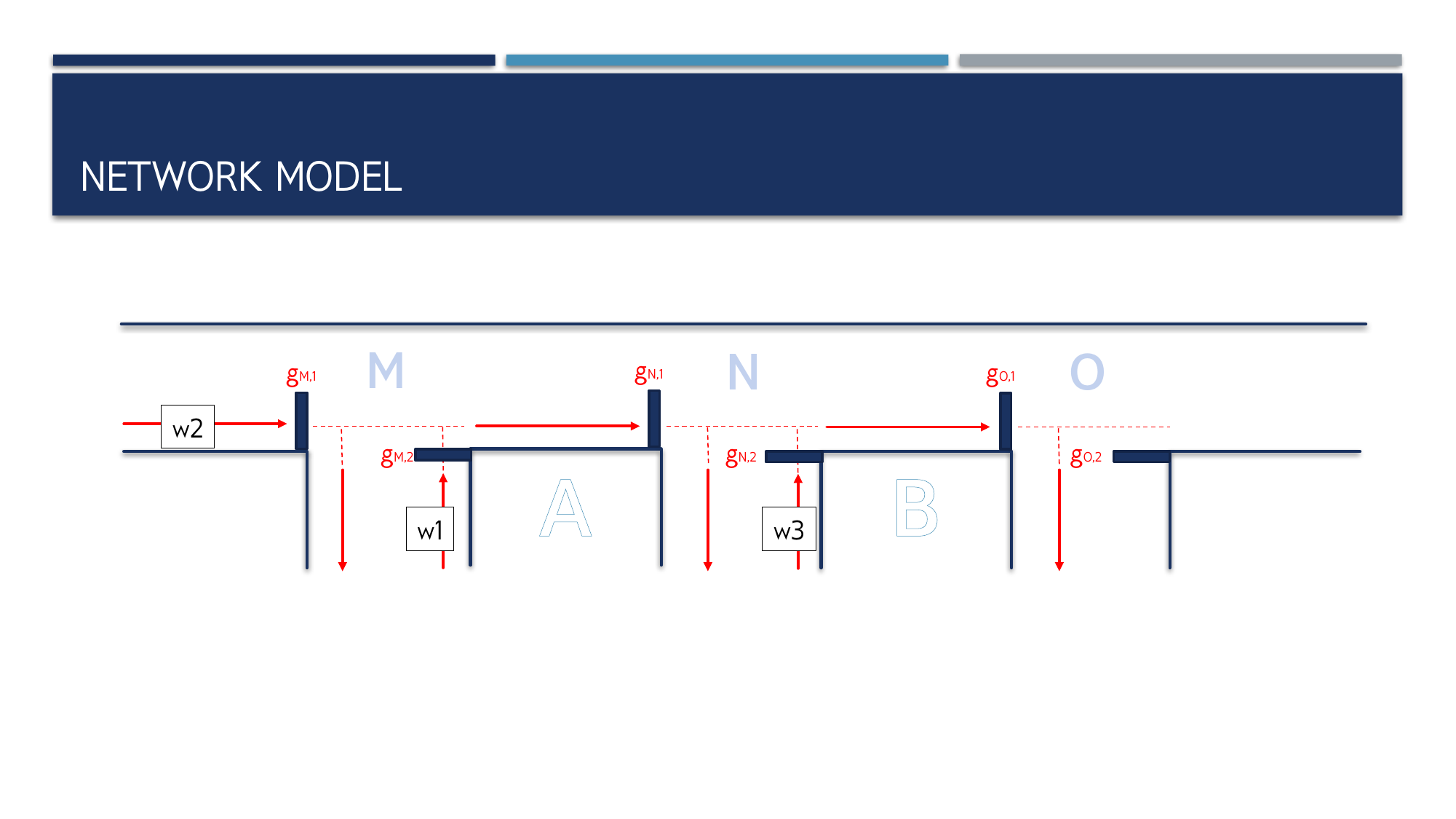

# Network model
M
N
O
gN,1
gM,1
gO,1

w2

gN,2
gO,2
gM,2
A
B
w3
w1